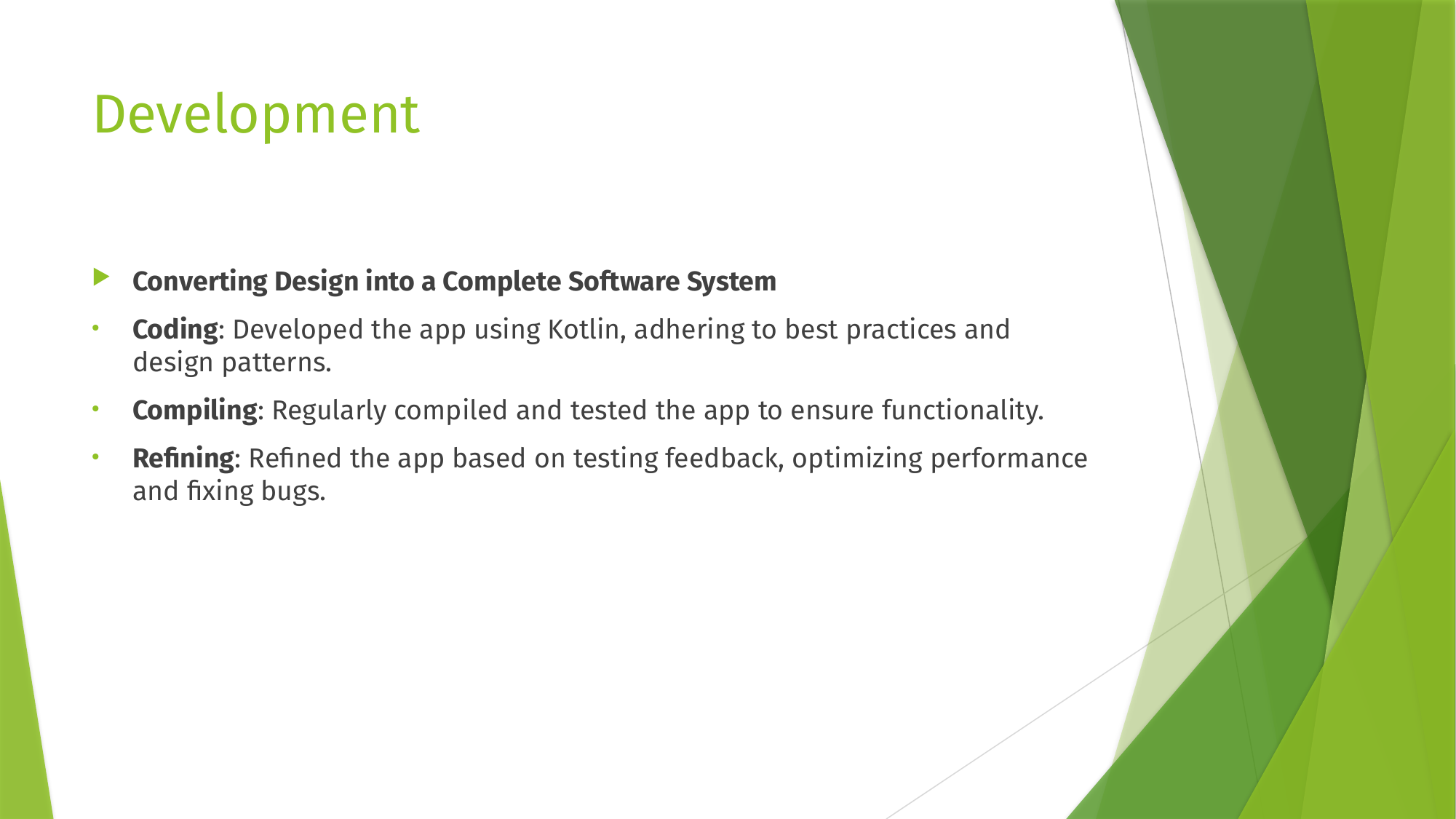

# Development
Converting Design into a Complete Software System
Coding: Developed the app using Kotlin, adhering to best practices and design patterns.
Compiling: Regularly compiled and tested the app to ensure functionality.
Refining: Refined the app based on testing feedback, optimizing performance and fixing bugs.